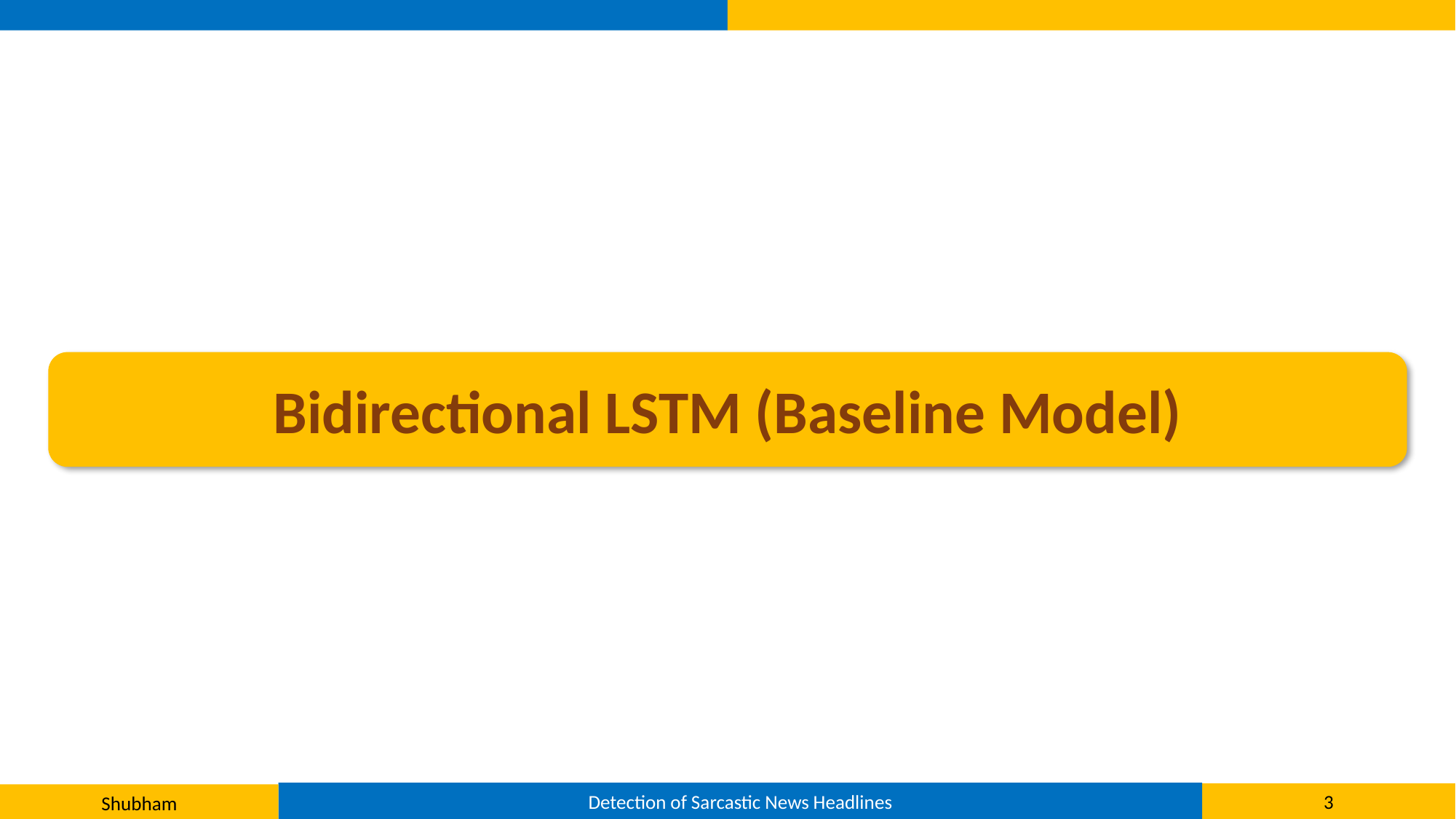

Bidirectional LSTM (Baseline Model)
Detection of Sarcastic News Headlines
3
Shubham